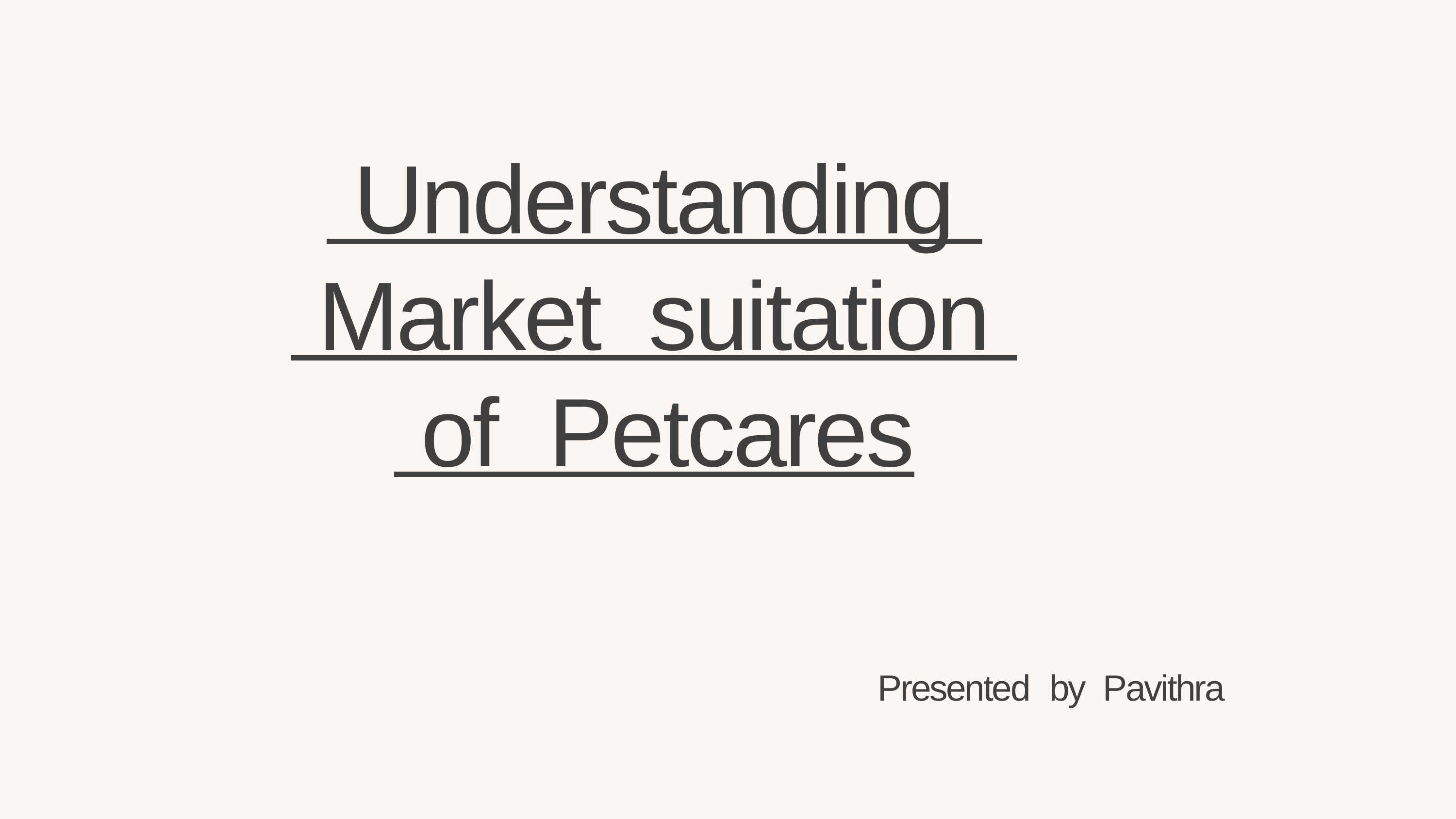

Understanding
 Market  suitation
 of  Petcares
Presented  by  Pavithra